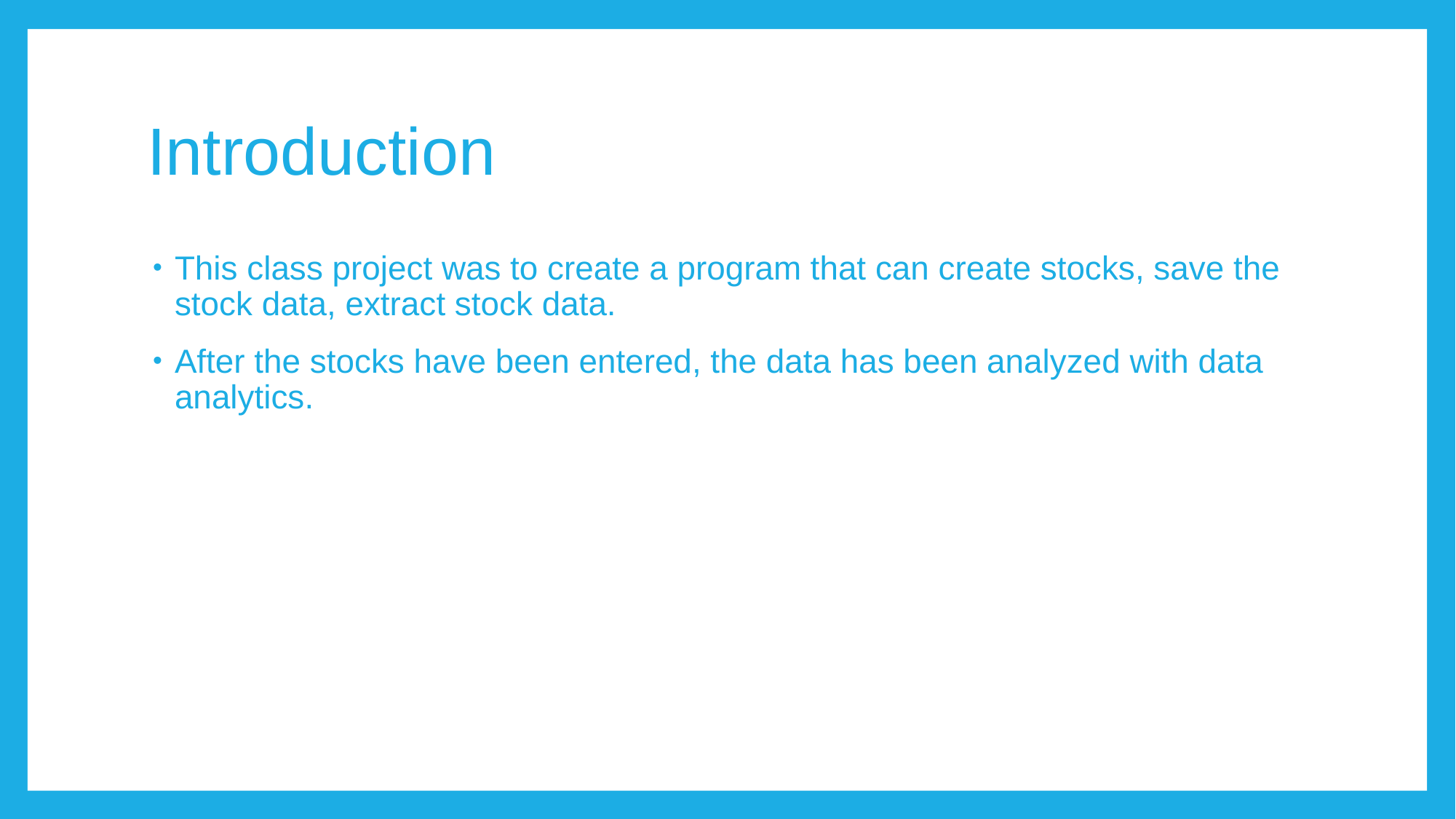

# Introduction
This class project was to create a program that can create stocks, save the stock data, extract stock data.
After the stocks have been entered, the data has been analyzed with data analytics.